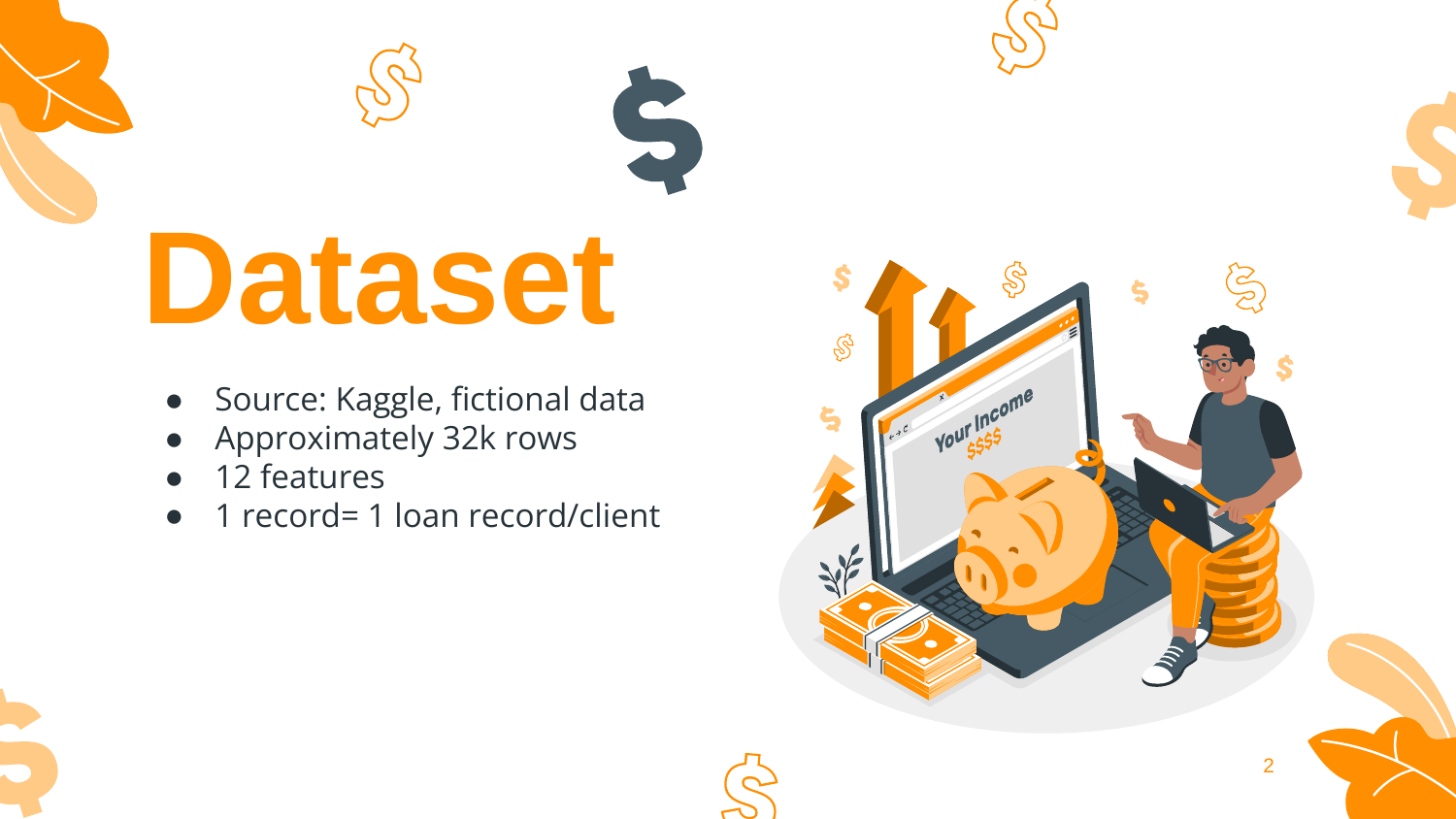

# Dataset

Source: Kaggle, fictional data
Approximately 32k rows
12 features
1 record= 1 loan record/client
2